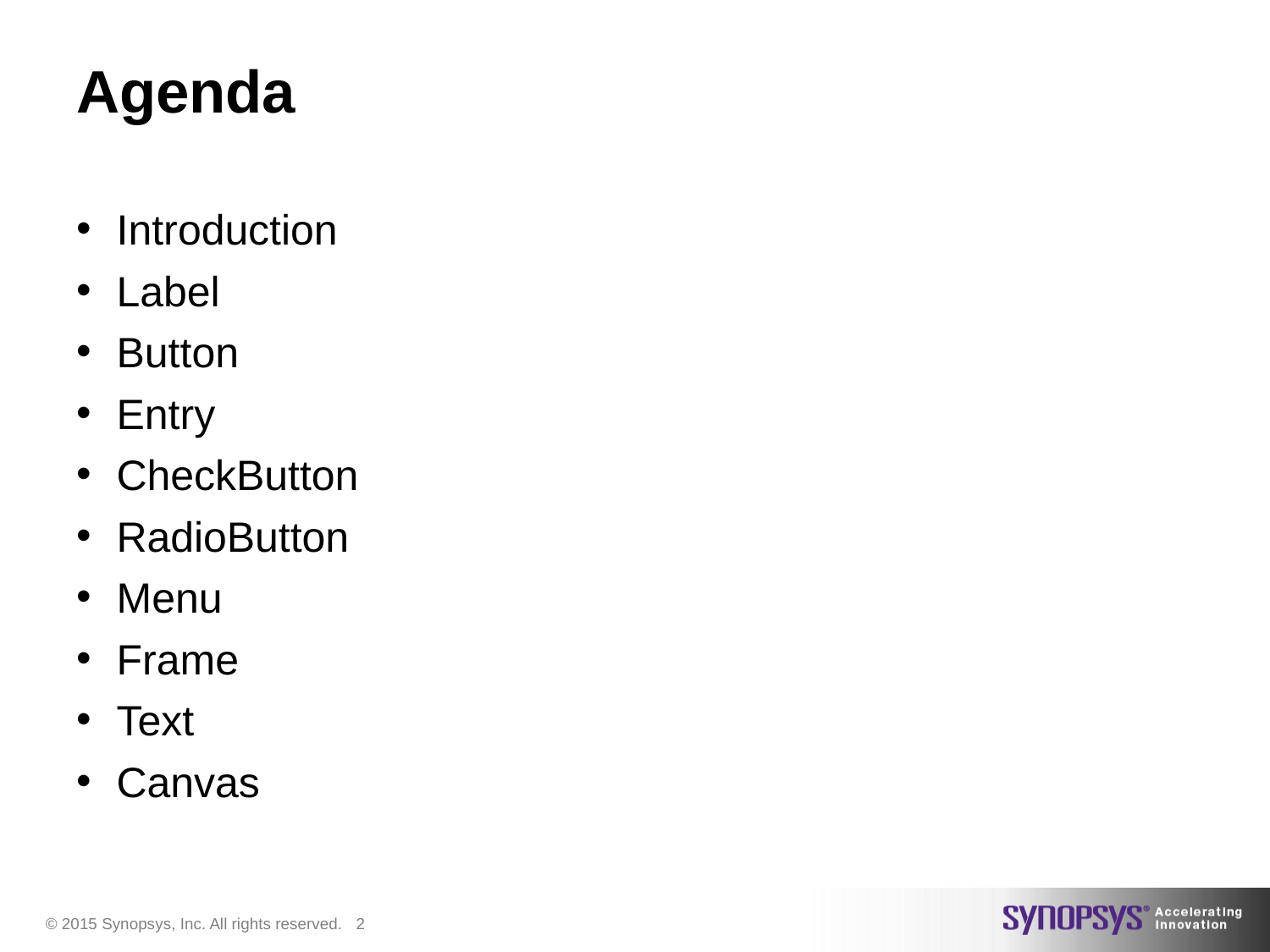

# Agenda
Introduction
Label
Button
Entry
CheckButton
RadioButton
Menu
Frame
Text
Canvas